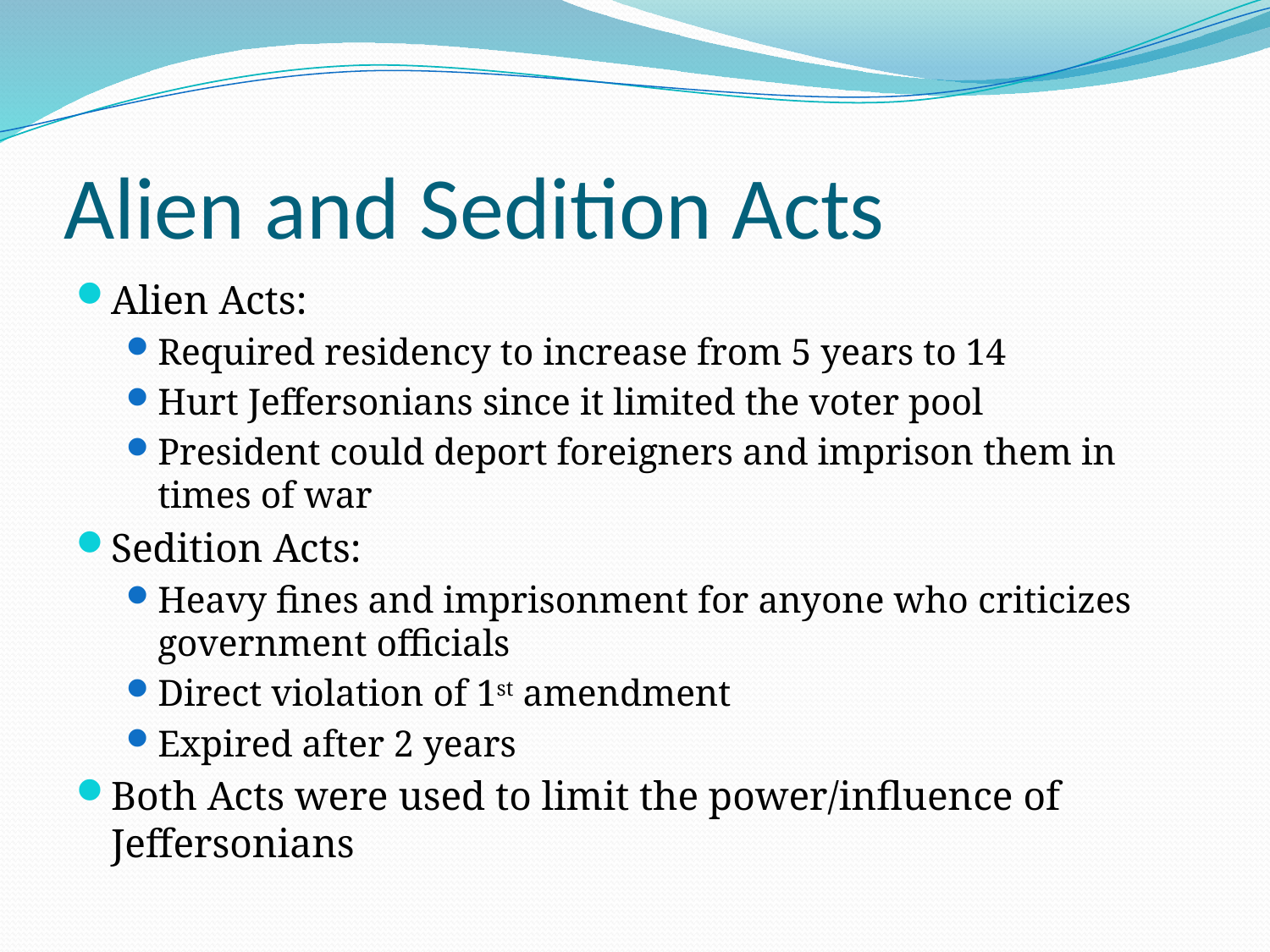

# Alien and Sedition Acts
Alien Acts:
Required residency to increase from 5 years to 14
Hurt Jeffersonians since it limited the voter pool
President could deport foreigners and imprison them in times of war
Sedition Acts:
Heavy fines and imprisonment for anyone who criticizes government officials
Direct violation of 1st amendment
Expired after 2 years
Both Acts were used to limit the power/influence of Jeffersonians